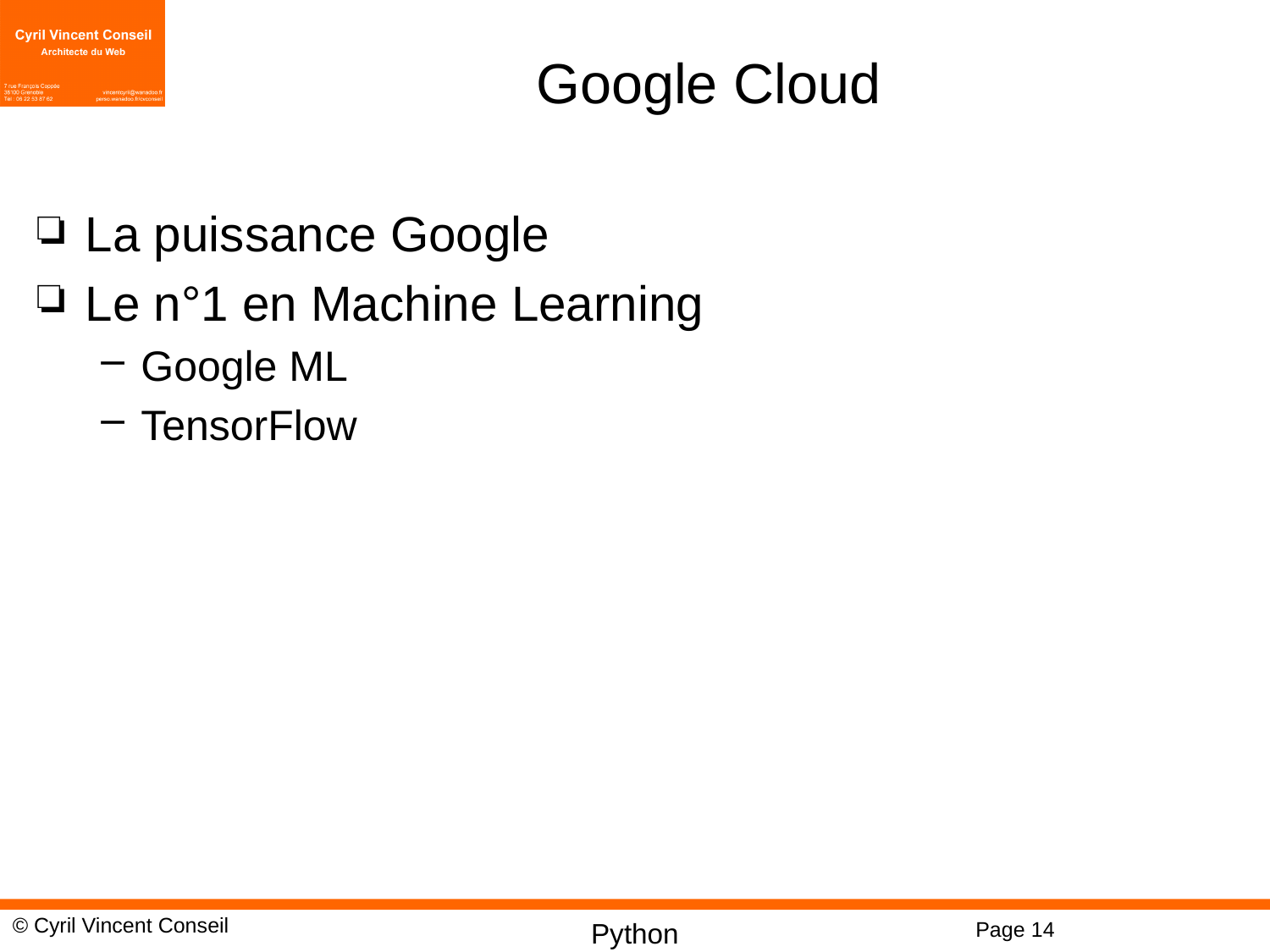

# Google Cloud
La puissance Google
Le n°1 en Machine Learning
Google ML
TensorFlow